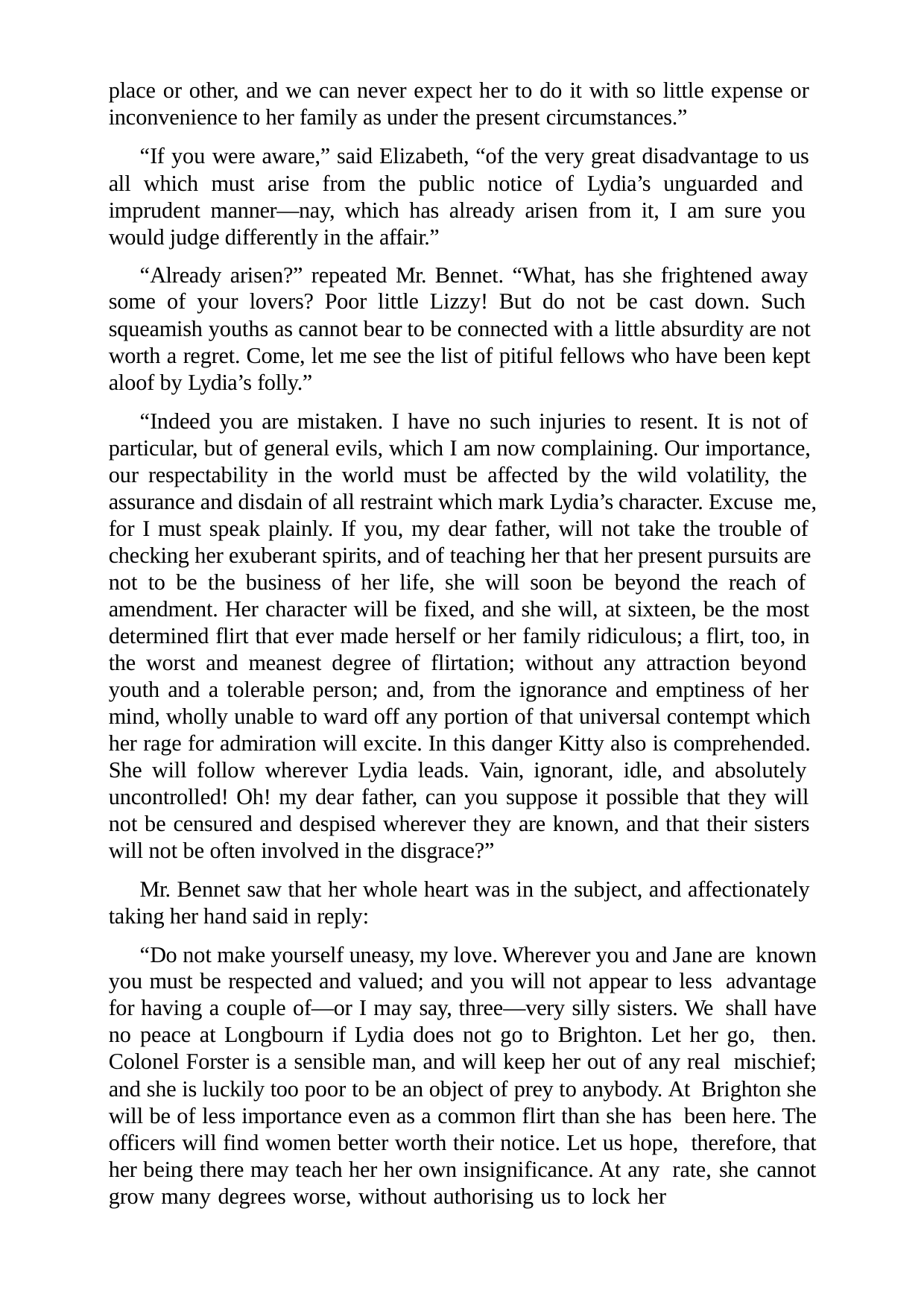

place or other, and we can never expect her to do it with so little expense or  inconvenience to her family as under the present circumstances.”
“If you were aware,” said Elizabeth, “of the very great disadvantage to us  all which must arise from the public notice of Lydia’s unguarded and  imprudent manner—nay, which has already arisen from it, I am sure you  would judge differently in the affair.”
“Already arisen?” repeated Mr. Bennet. “What, has she frightened away  some of your lovers? Poor little Lizzy! But do not be cast down. Such  squeamish youths as cannot bear to be connected with a little absurdity are not  worth a regret. Come, let me see the list of pitiful fellows who have been kept  aloof by Lydia’s folly.”
“Indeed you are mistaken. I have no such injuries to resent. It is not of  particular, but of general evils, which I am now complaining. Our importance,  our respectability in the world must be affected by the wild volatility, the  assurance and disdain of all restraint which mark Lydia’s character. Excuse  me, for I must speak plainly. If you, my dear father, will not take the trouble of  checking her exuberant spirits, and of teaching her that her present pursuits are  not to be the business of her life, she will soon be beyond the reach of  amendment. Her character will be fixed, and she will, at sixteen, be the most  determined flirt that ever made herself or her family ridiculous; a flirt, too, in  the worst and meanest degree of flirtation; without any attraction beyond  youth and a tolerable person; and, from the ignorance and emptiness of her  mind, wholly unable to ward off any portion of that universal contempt which  her rage for admiration will excite. In this danger Kitty also is comprehended.  She will follow wherever Lydia leads. Vain, ignorant, idle, and absolutely  uncontrolled! Oh! my dear father, can you suppose it possible that they will  not be censured and despised wherever they are known, and that their sisters  will not be often involved in the disgrace?”
Mr. Bennet saw that her whole heart was in the subject, and affectionately  taking her hand said in reply:
“Do not make yourself uneasy, my love. Wherever you and Jane are  known you must be respected and valued; and you will not appear to less  advantage for having a couple of—or I may say, three—very silly sisters. We  shall have no peace at Longbourn if Lydia does not go to Brighton. Let her go,  then. Colonel Forster is a sensible man, and will keep her out of any real  mischief; and she is luckily too poor to be an object of prey to anybody. At  Brighton she will be of less importance even as a common flirt than she has  been here. The officers will find women better worth their notice. Let us hope,  therefore, that her being there may teach her her own insignificance. At any  rate, she cannot grow many degrees worse, without authorising us to lock her